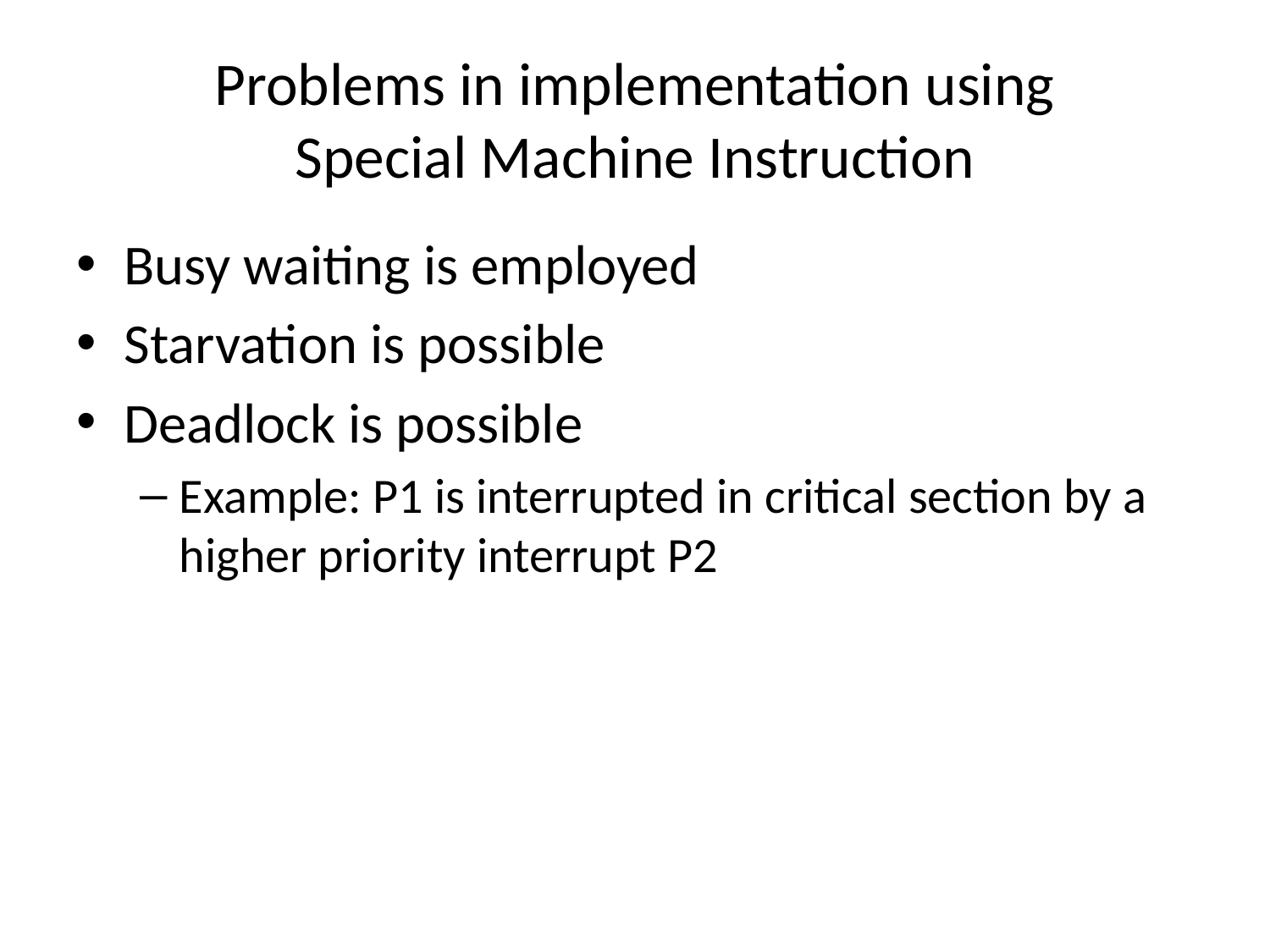

# Problems in implementation using Special Machine Instruction
Busy waiting is employed
Starvation is possible
Deadlock is possible
Example: P1 is interrupted in critical section by a higher priority interrupt P2